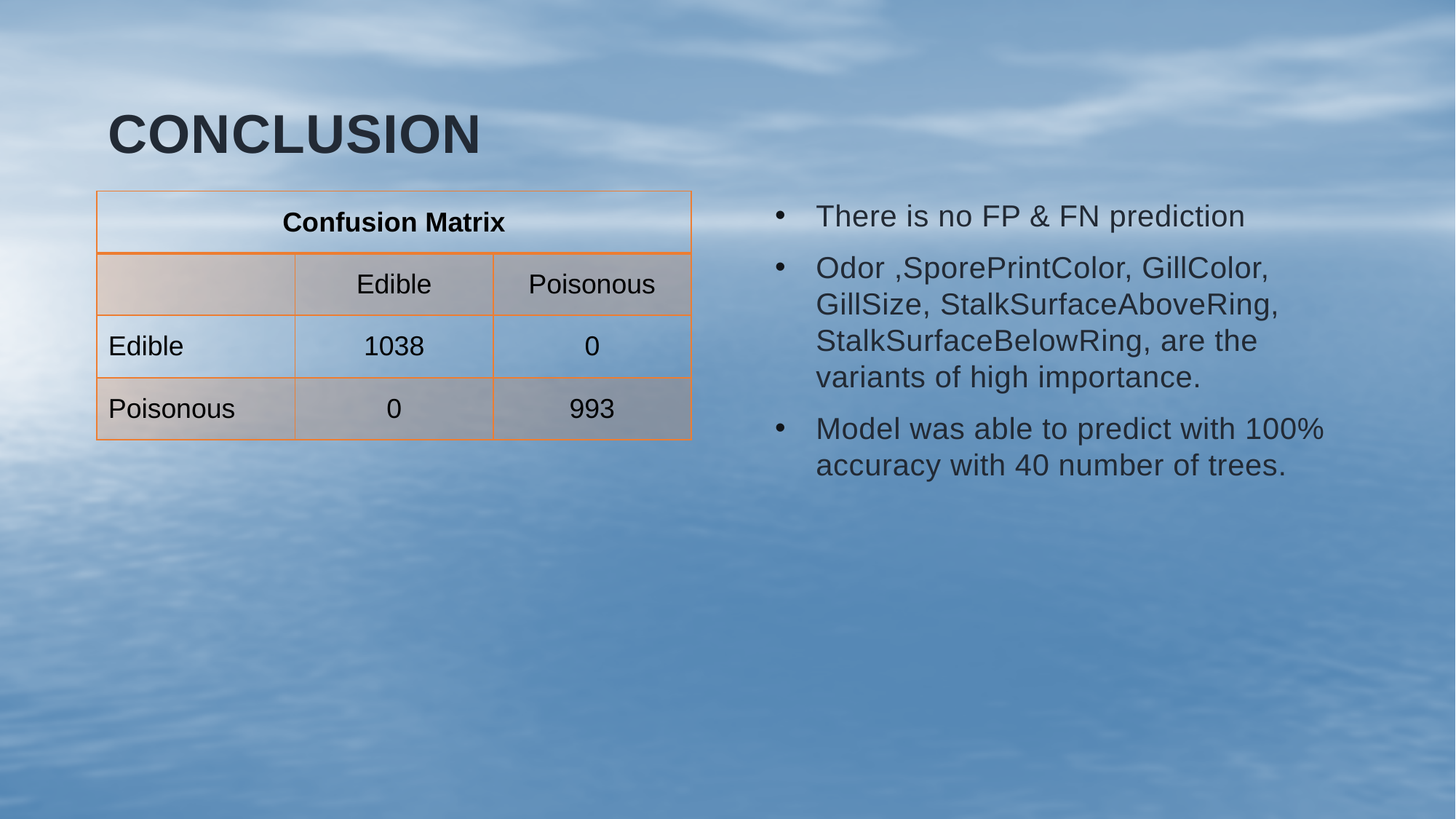

# Conclusion
| Confusion Matrix |  |  |
| --- | --- | --- |
|  | Edible | Poisonous |
| Edible | 1038 | 0 |
| Poisonous | 0 | 993 |
There is no FP & FN prediction
Odor ,SporePrintColor, GillColor, GillSize, StalkSurfaceAboveRing, StalkSurfaceBelowRing, are the variants of high importance.
Model was able to predict with 100% accuracy with 40 number of trees.